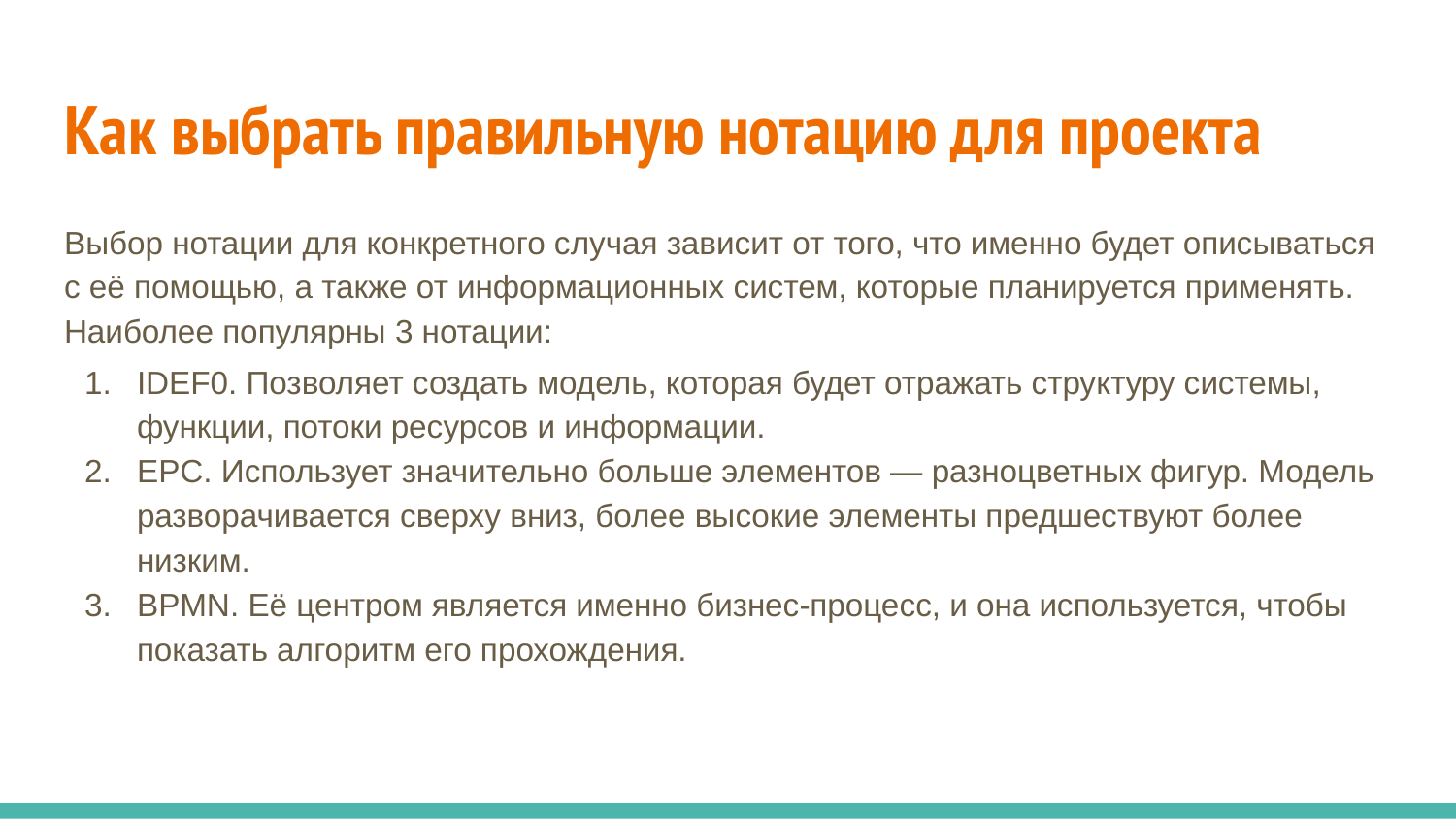

# Как выбрать правильную нотацию для проекта
Выбор нотации для конкретного случая зависит от того, что именно будет описываться с её помощью, а также от информационных систем, которые планируется применять.
Наиболее популярны 3 нотации:
IDEF0. Позволяет создать модель, которая будет отражать структуру системы, функции, потоки ресурсов и информации.
EPC. Использует значительно больше элементов — разноцветных фигур. Модель разворачивается сверху вниз, более высокие элементы предшествуют более низким.
BPMN. Её центром является именно бизнес-процесс, и она используется, чтобы показать алгоритм его прохождения.